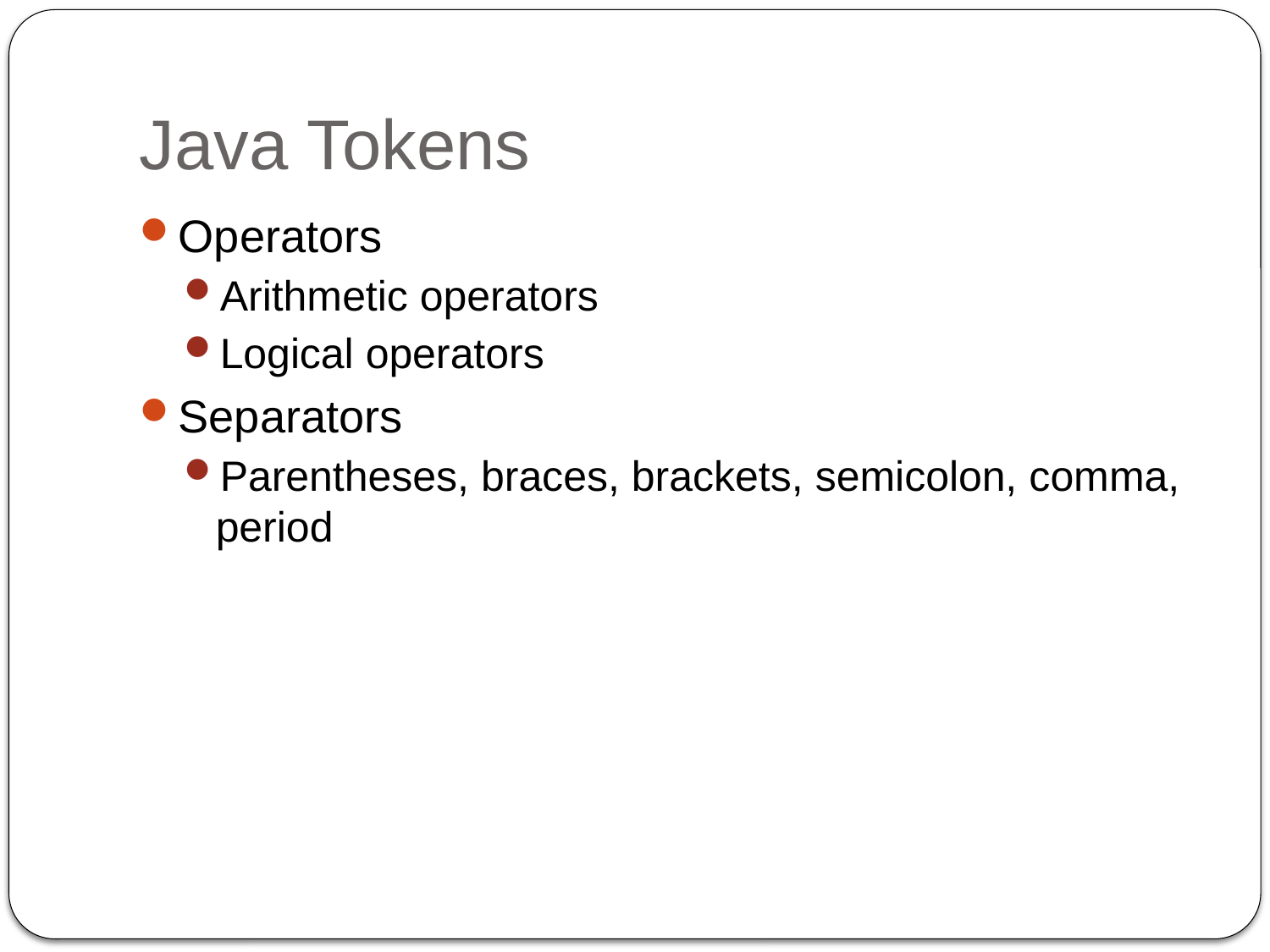

# Java Tokens
Operators
Arithmetic operators
Logical operators
Separators
Parentheses, braces, brackets, semicolon, comma, period